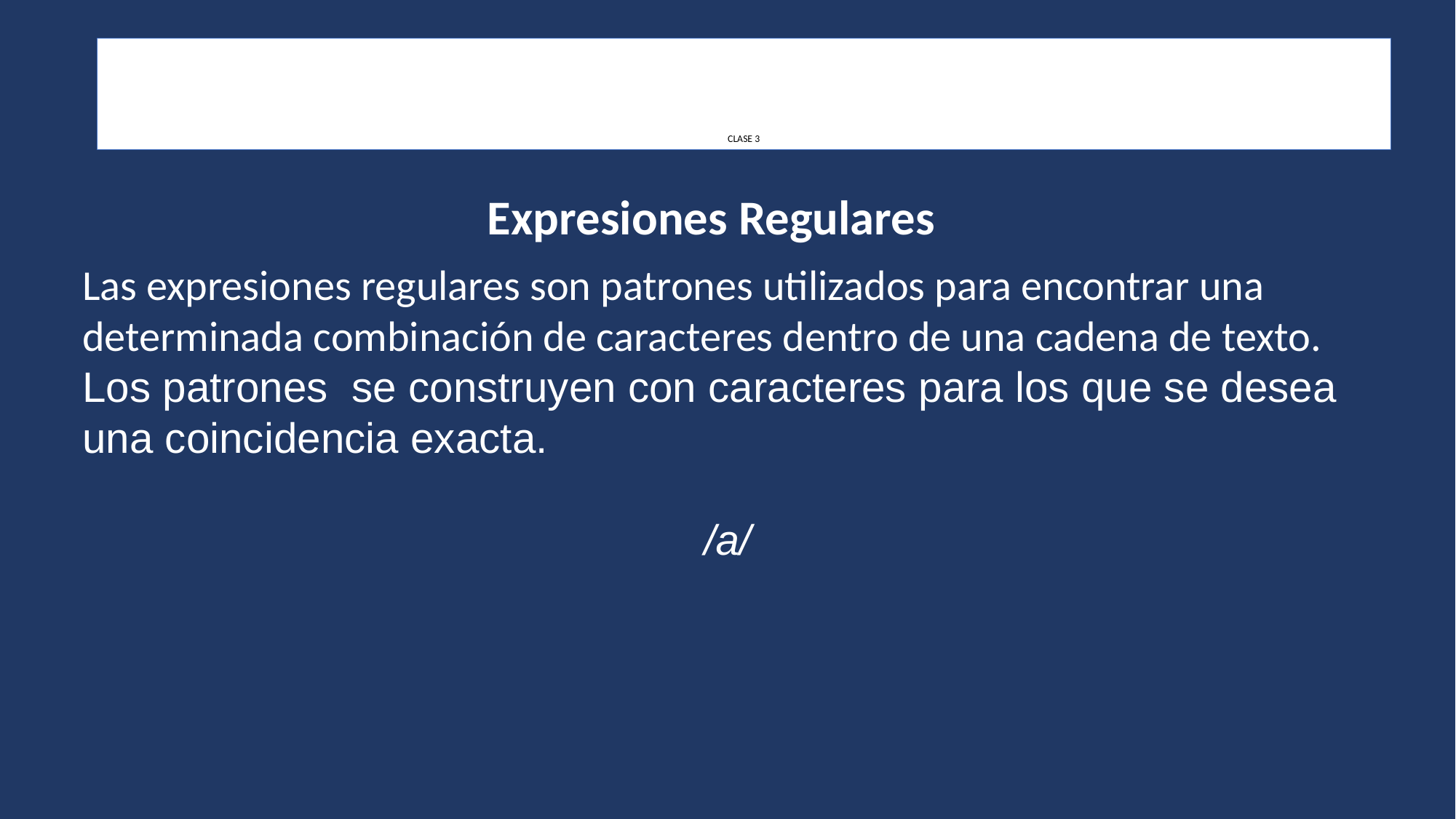

# CLASE 3
Expresiones Regulares
Las expresiones regulares son patrones utilizados para encontrar una determinada combinación de caracteres dentro de una cadena de texto.
Los patrones  se construyen con caracteres para los que se desea una coincidencia exacta.

/a/